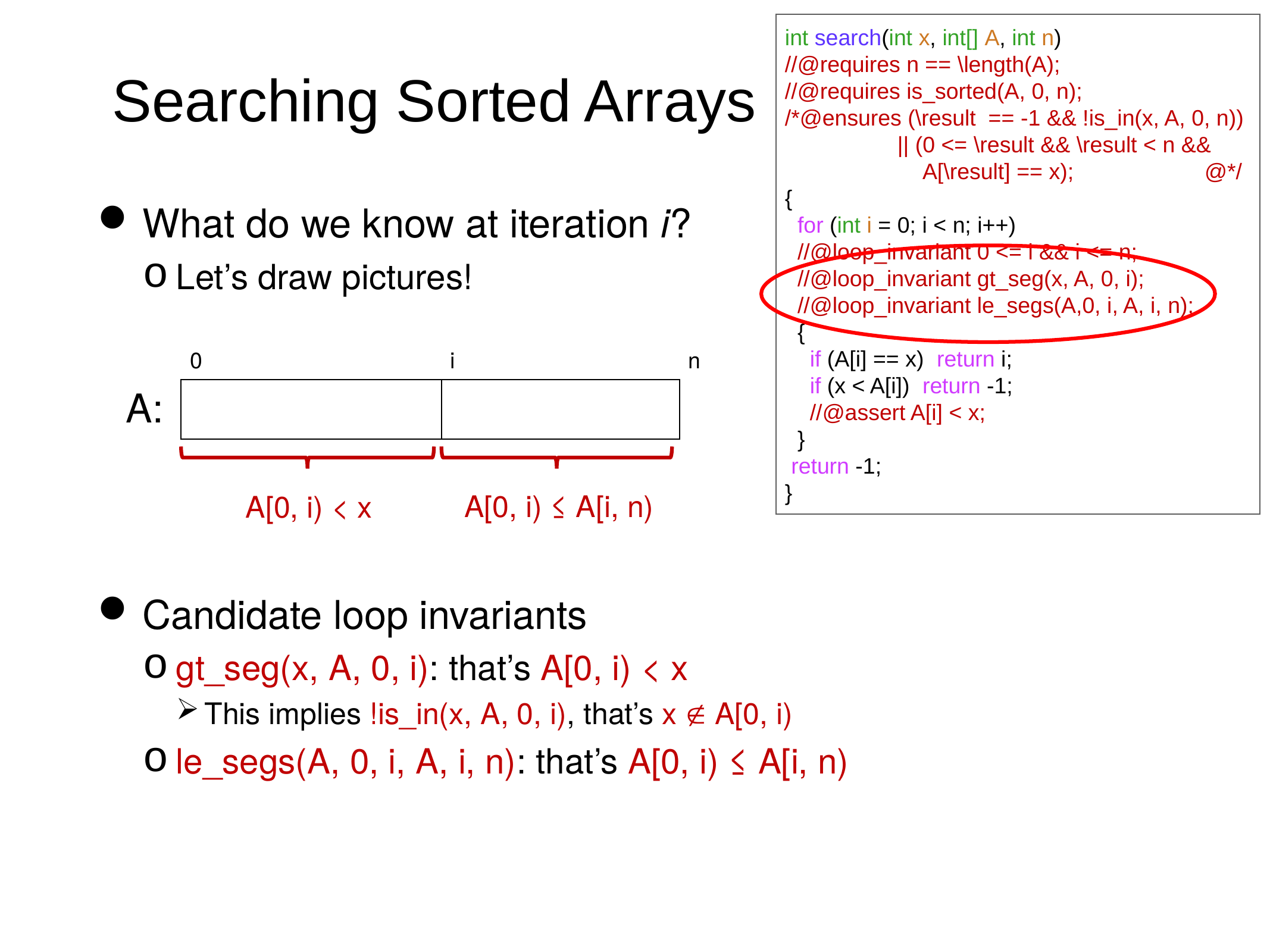

int search(int x, int[] A, int n)
//@requires n == \length(A);
//@requires is_sorted(A, 0, n);
/*@ensures (\result  == -1 && !is_in(x, A, 0, n))
                  || (0 <= \result && \result < n &&
                      A[\result] == x);                     @*/
{
  for (int i = 0; i < n; i++)
  //@loop_invariant 0 <= i && i <= n;
  //@loop_invariant gt_seg(x, A, 0, i);
  //@loop_invariant le_segs(A,0, i, A, i, n);
  {
    if (A[i] == x)  return i;
    if (x < A[i])  return -1;
    //@assert A[i] < x;
  }
 return -1;
}
# Searching Sorted Arrays
What do we know at iteration i?
Let’s draw pictures!

Candidate loop invariants
gt_seg(x, A, 0, i): that’s A[0, i) < x
This implies !is_in(x, A, 0, i), that’s x ∉ A[0, i)
le_segs(A, 0, i, A, i, n): that’s A[0, i) ≤ A[i, n)

| 0 | i | n |
| --- | --- | --- |
|  |  |  |

A:
A[0, i) ≤ A[i, n)
A[0, i) < x